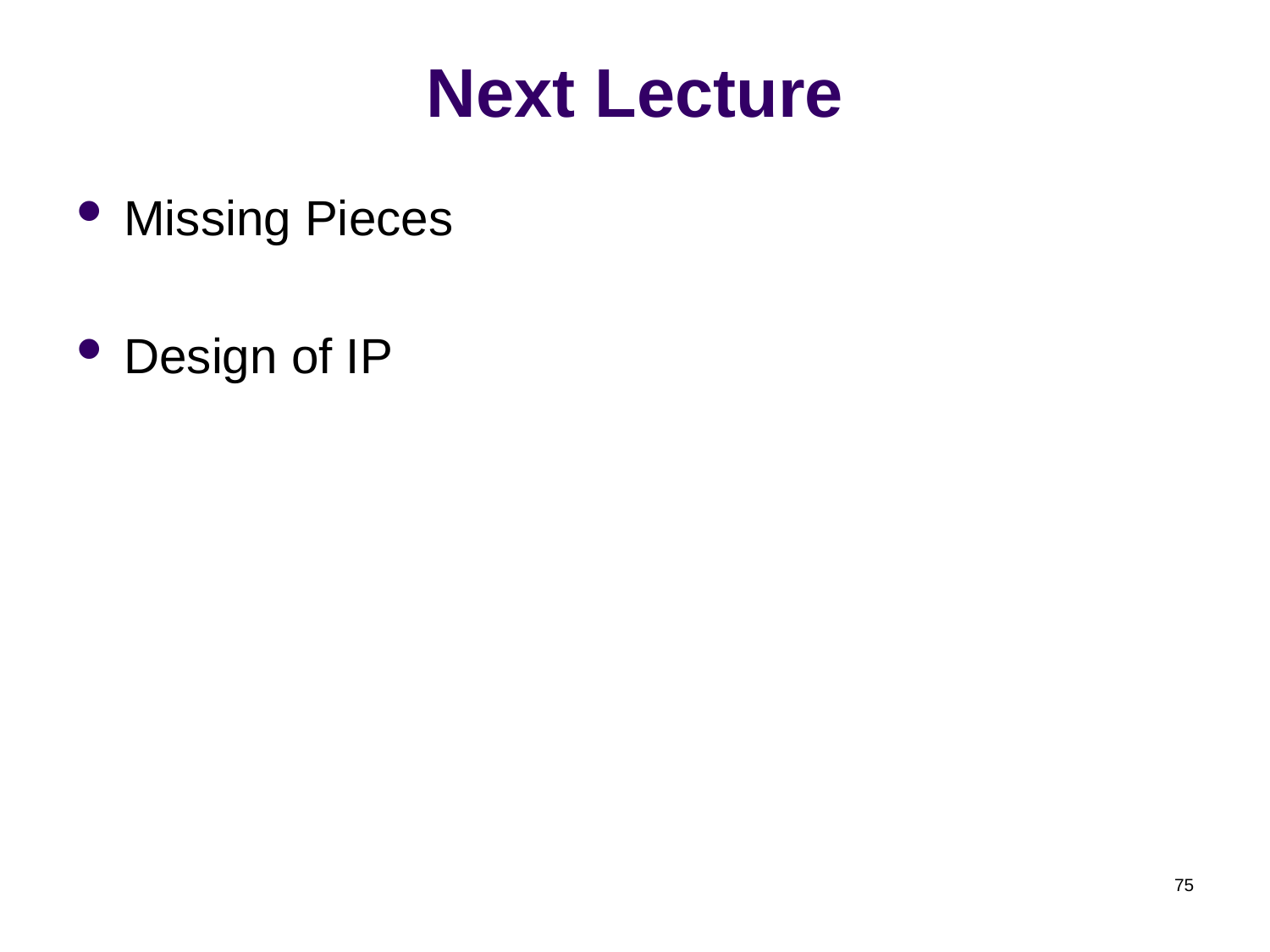

# Next Lecture
Missing Pieces

Design of IP
75